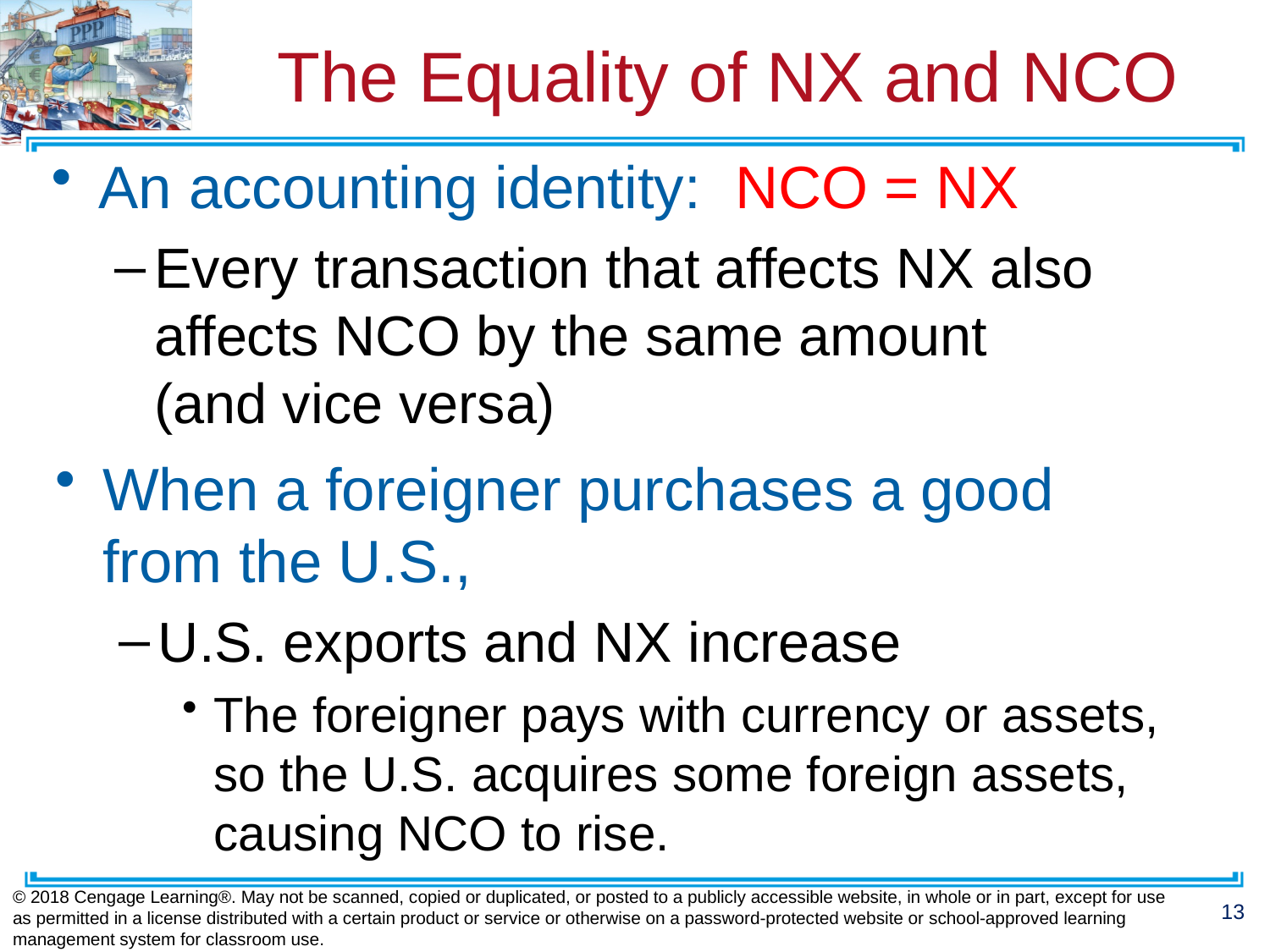

# The Equality of NX and NCO
An accounting identity:  NCO = NX
Every transaction that affects NX also affects NCO by the same amount
(and vice versa)
When a foreigner purchases a good
from the U.S.,
U.S. exports and NX increase
The foreigner pays with currency or assets,
so the U.S. acquires some foreign assets,
causing NCO to rise.
© 2018 Cengage Learning®. May not be scanned, copied or duplicated, or posted to a publicly accessible website, in whole or in part, except for use as permitted in a license distributed with a certain product or service or otherwise on a password-protected website or school-approved learning management system for classroom use.
13